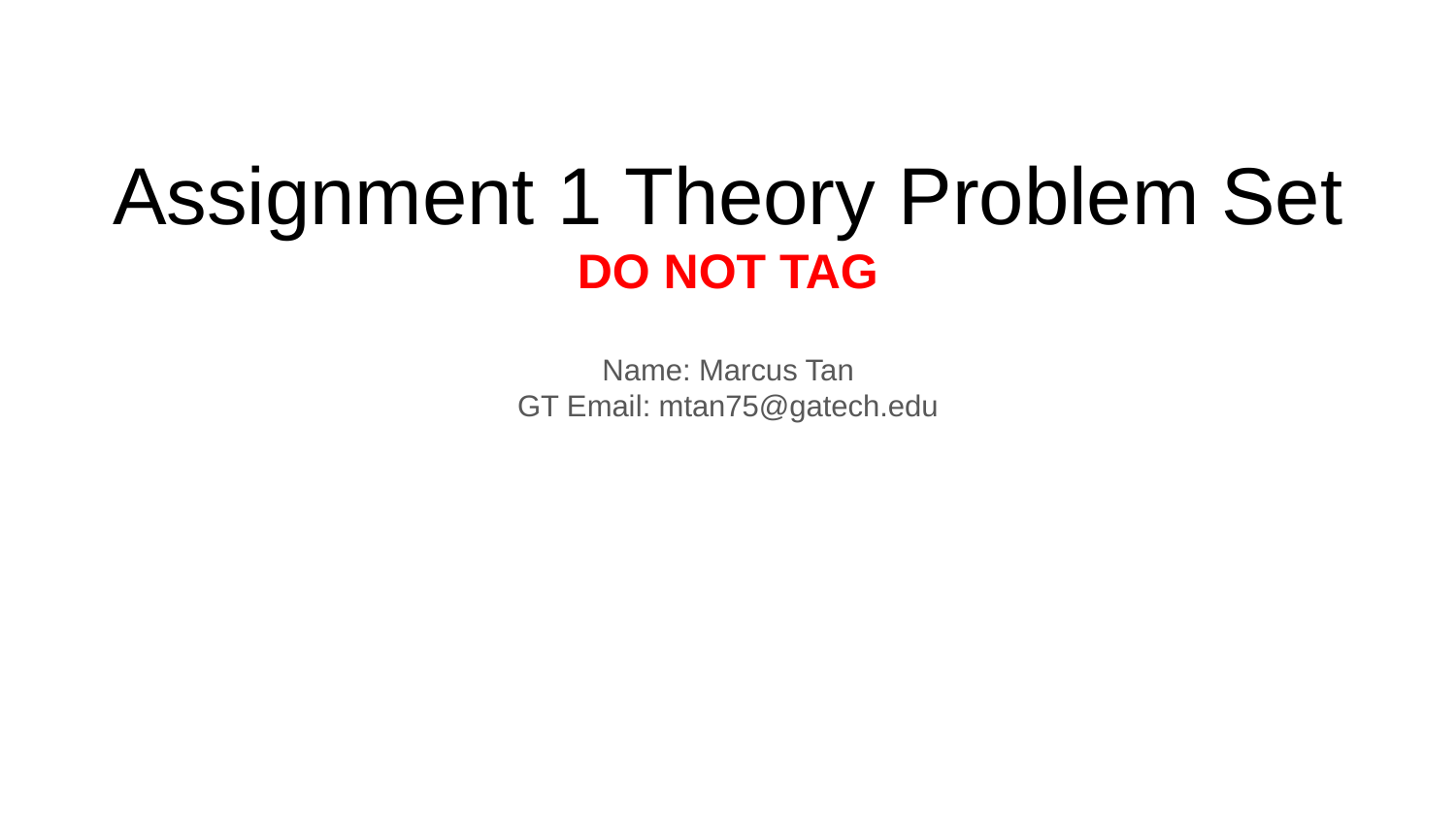

# Assignment 1 Theory Problem Set DO NOT TAG
Name: Marcus Tan
GT Email: mtan75@gatech.edu